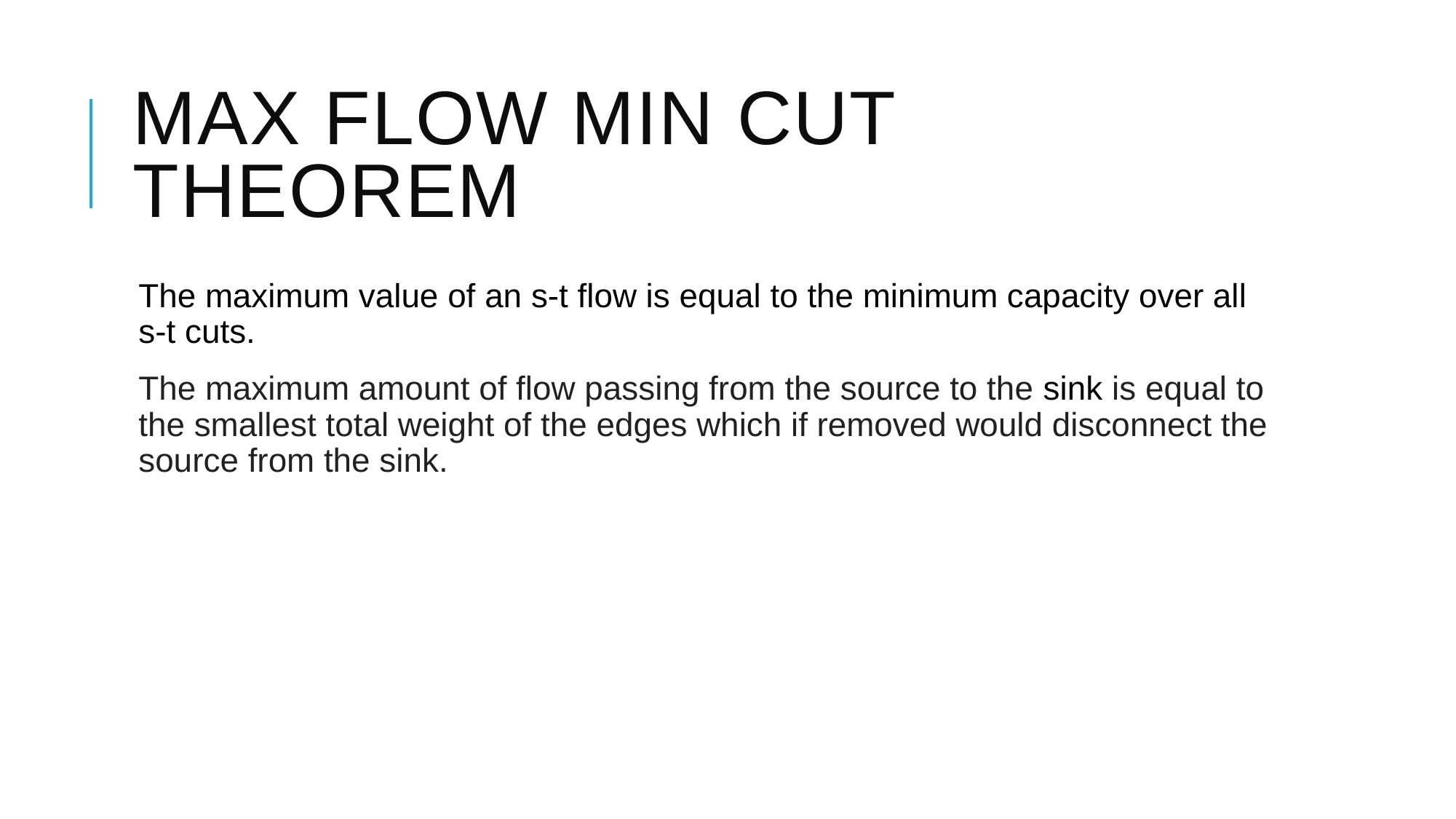

# MAX FLOW MIN Cut THEOREM
The maximum value of an s-t flow is equal to the minimum capacity over all s-t cuts.
The maximum amount of flow passing from the source to the sink is equal to the smallest total weight of the edges which if removed would disconnect the source from the sink.